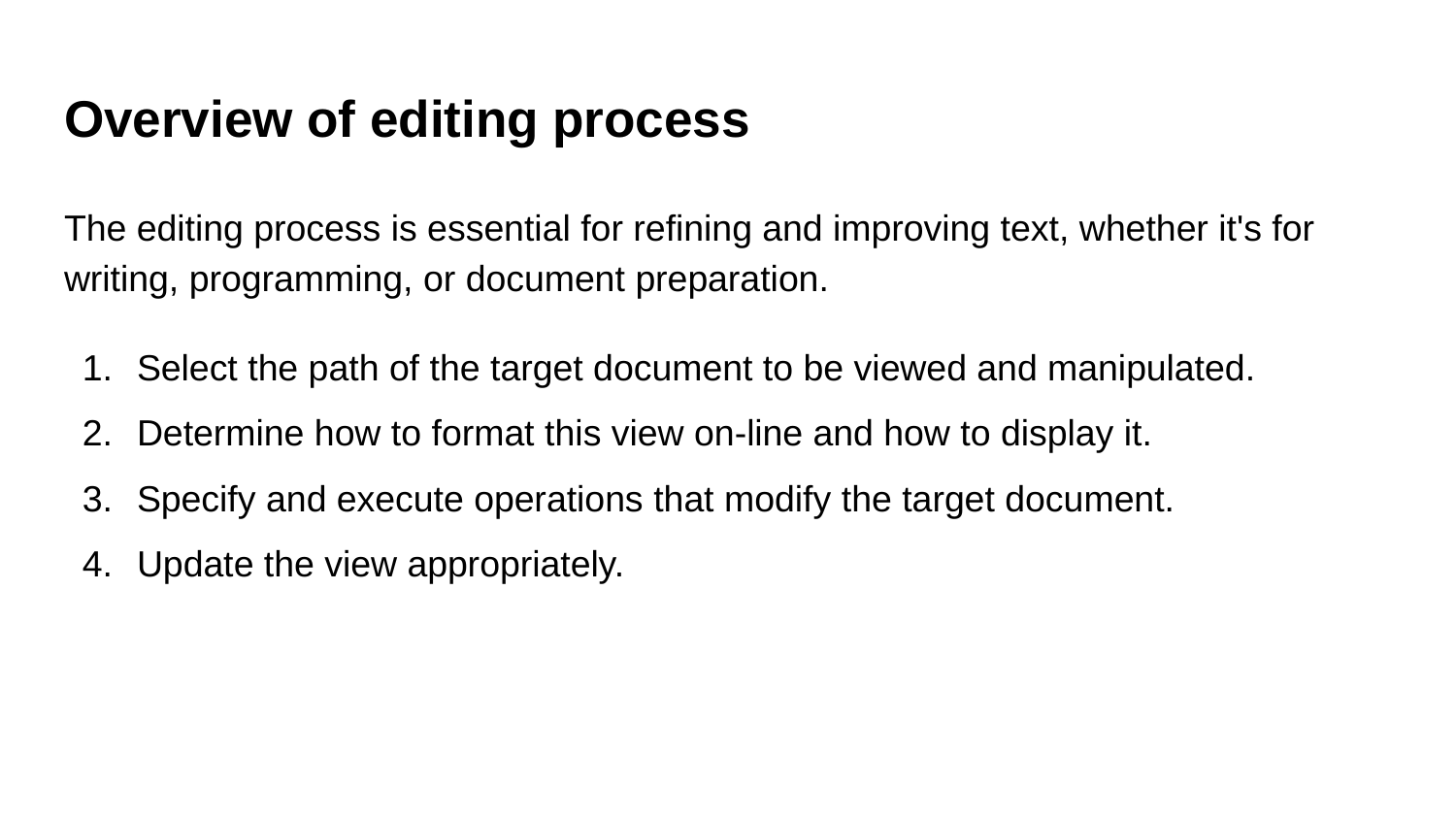

# Overview of editing process
The editing process is essential for refining and improving text, whether it's for writing, programming, or document preparation.
Select the path of the target document to be viewed and manipulated.
Determine how to format this view on-line and how to display it.
Specify and execute operations that modify the target document.
Update the view appropriately.